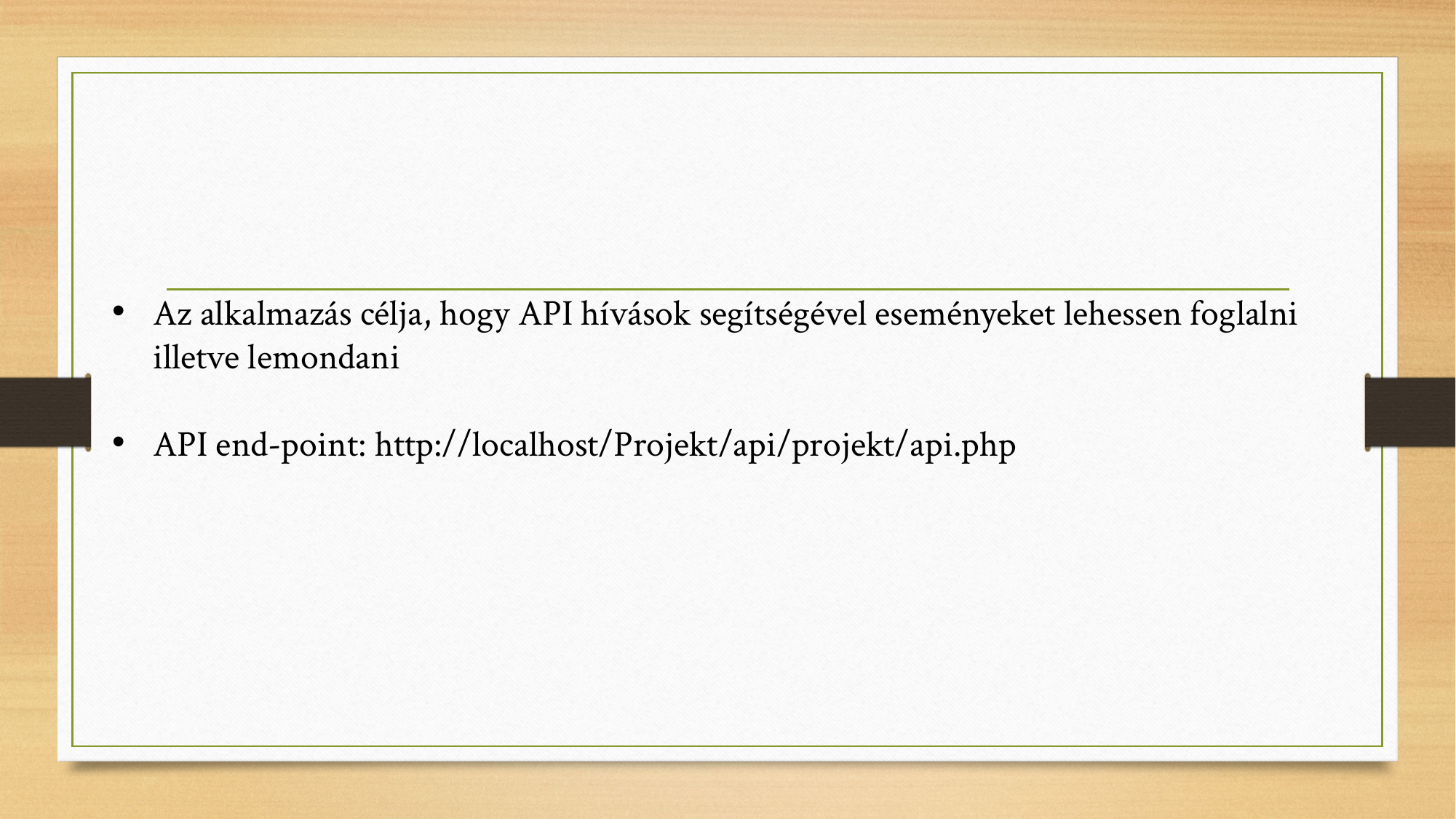

Az alkalmazás célja, hogy API hívások segítségével eseményeket lehessen foglalni illetve lemondani

API end-point: http://localhost/Projekt/api/projekt/api.php